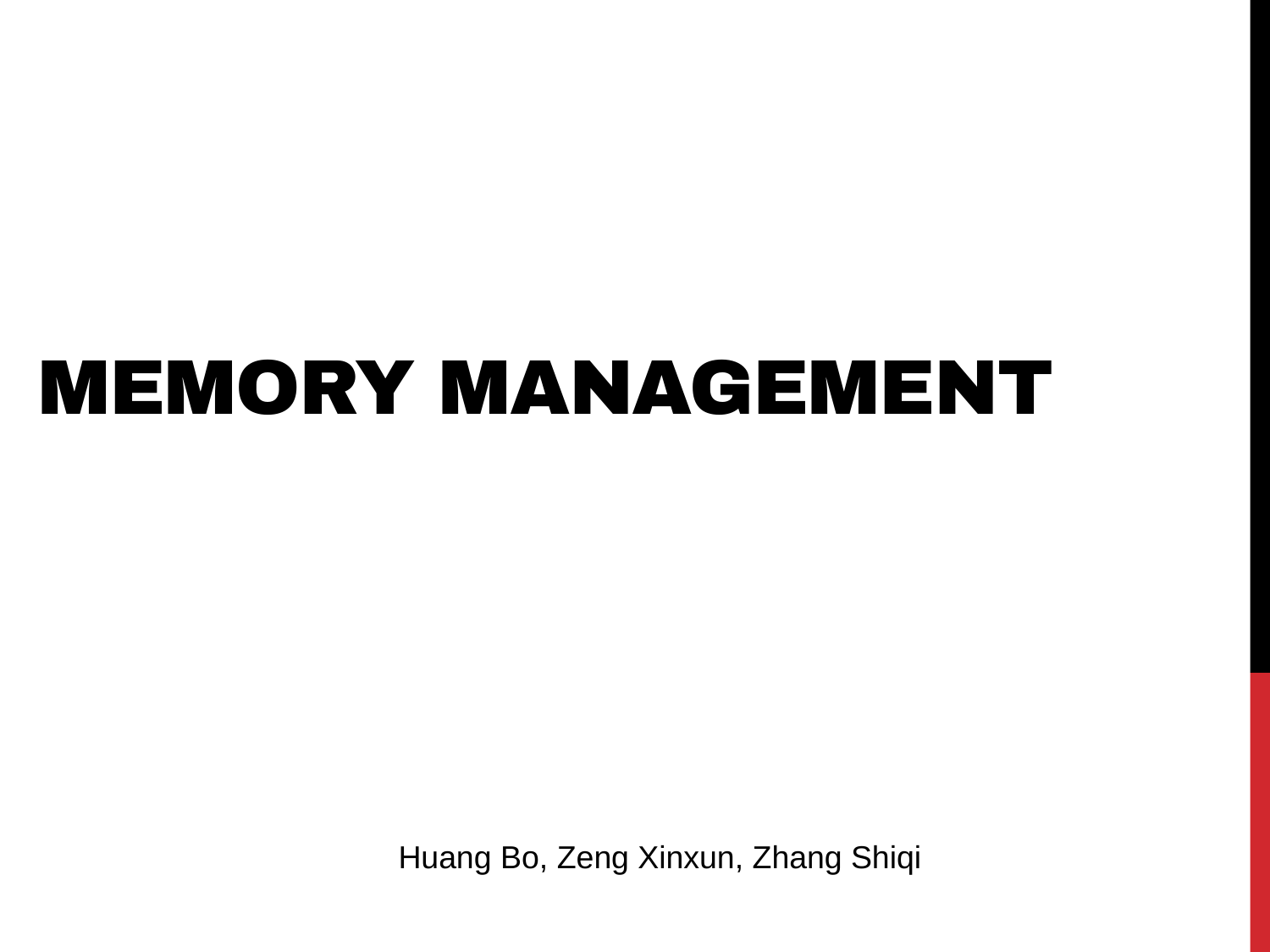

# Memory management
Huang Bo, Zeng Xinxun, Zhang Shiqi